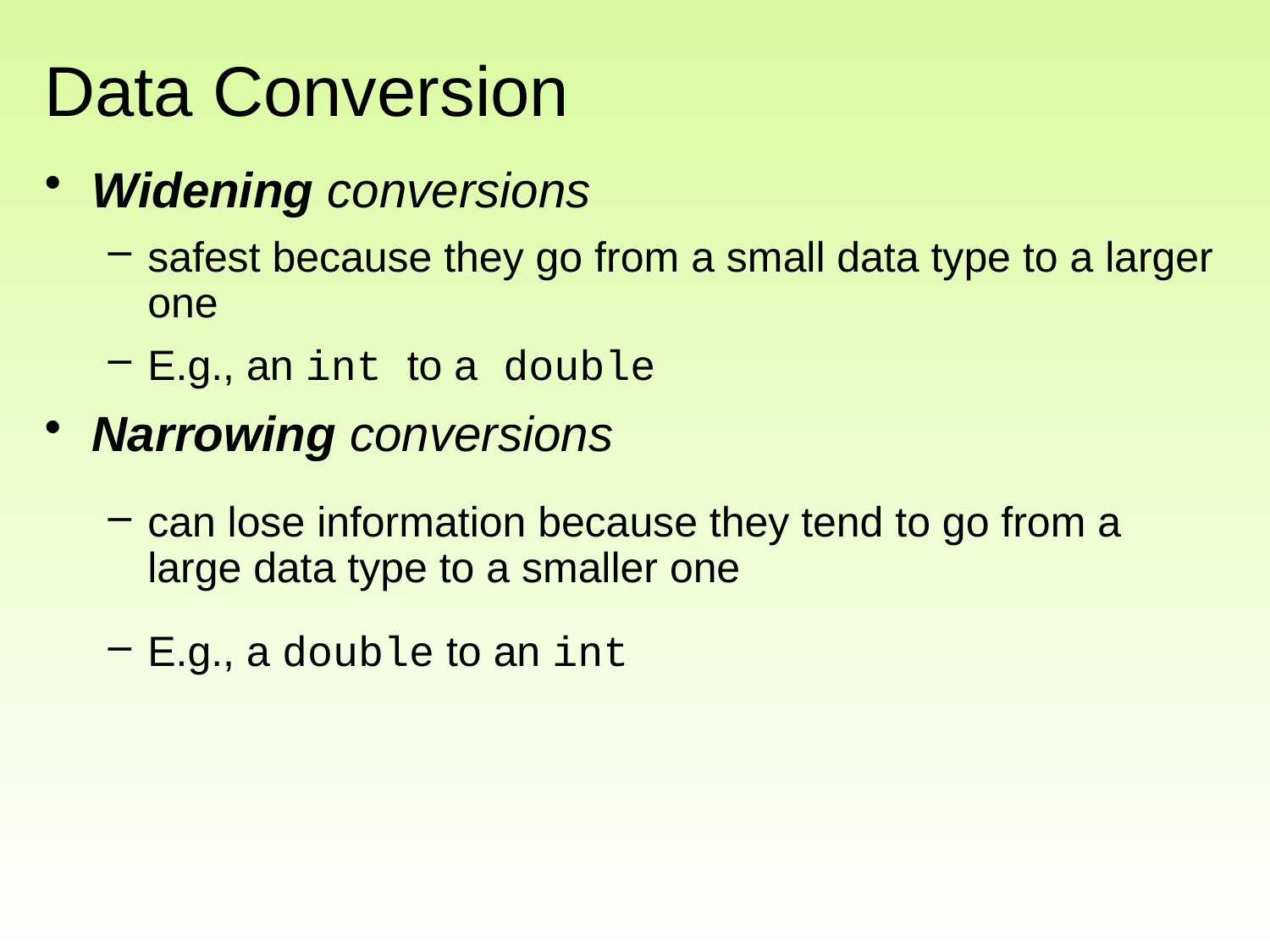

# Data Conversion
Widening conversions
safest because they go from a small data type to a larger one
E.g., an int to a double
Narrowing conversions
can lose information because they tend to go from a large data type to a smaller one
E.g., a double to an int